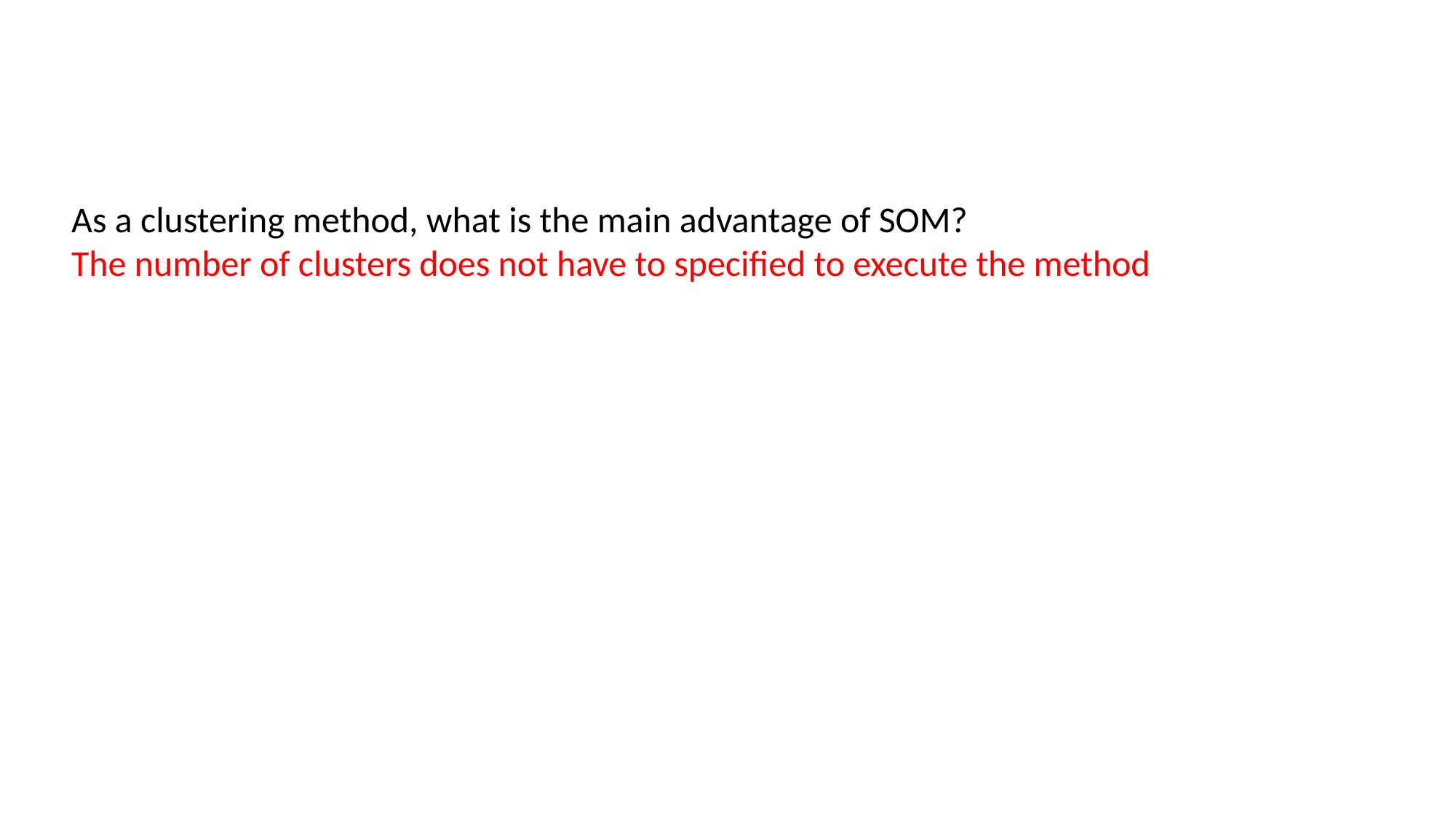

As a clustering method, what is the main advantage of SOM?
The number of clusters does not have to specified to execute the method